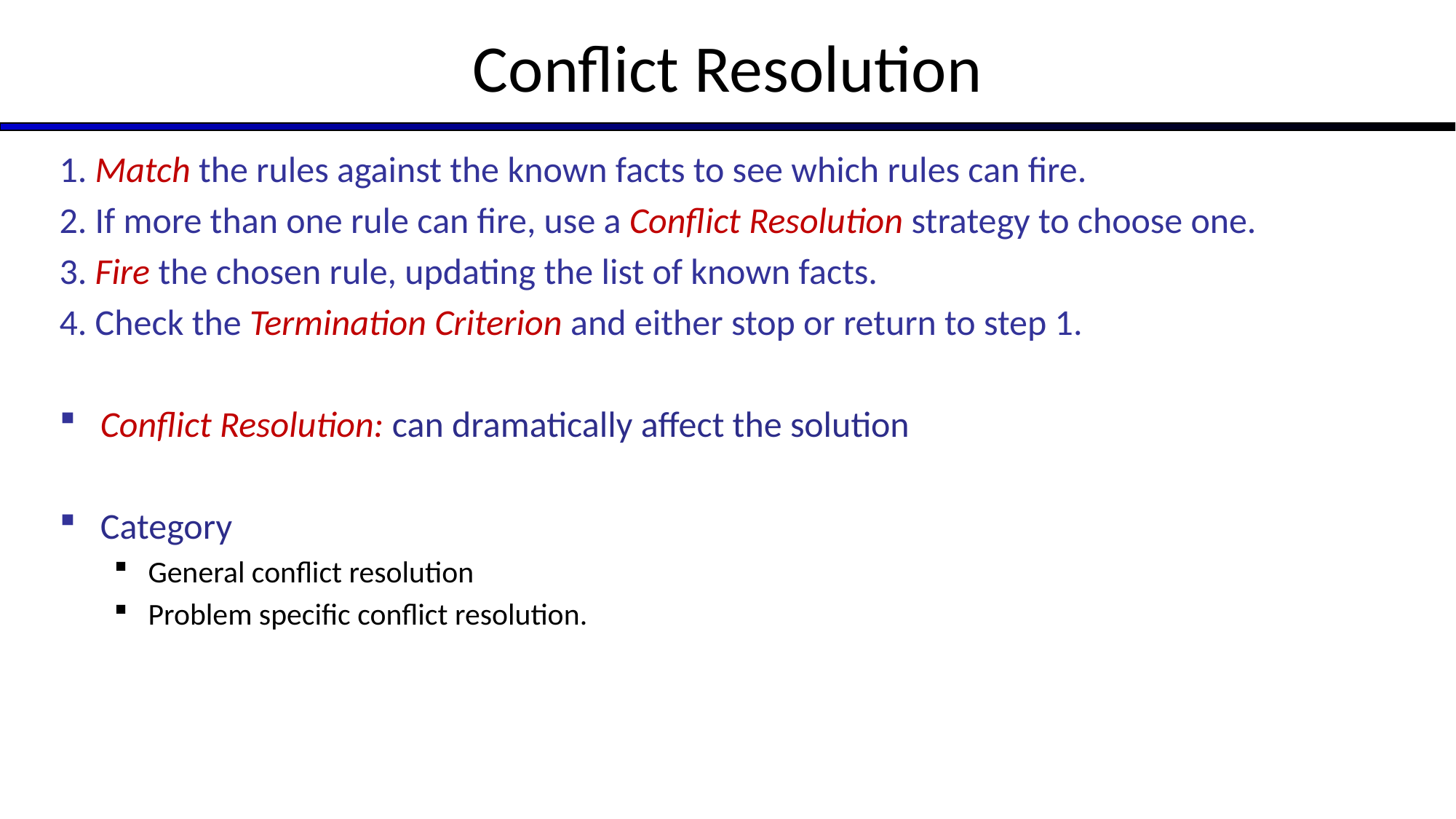

# Conflict Resolution
1. Match the rules against the known facts to see which rules can fire.
2. If more than one rule can fire, use a Conflict Resolution strategy to choose one.
3. Fire the chosen rule, updating the list of known facts.
4. Check the Termination Criterion and either stop or return to step 1.

Conflict Resolution: can dramatically affect the solution

Category
General conflict resolution
Problem specific conflict resolution.